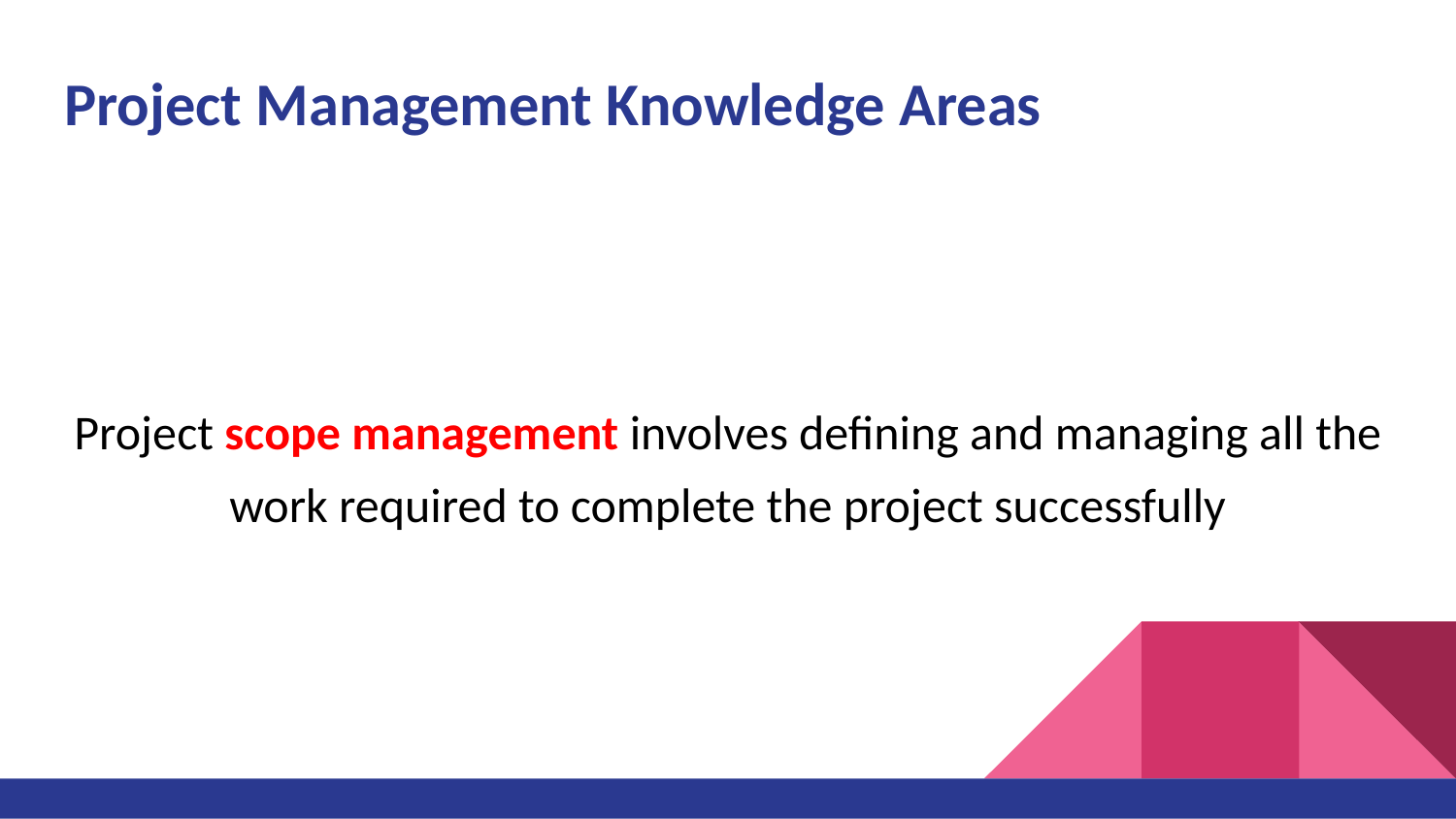

# Project Management Knowledge Areas
Project scope management involves defining and managing all the work required to complete the project successfully